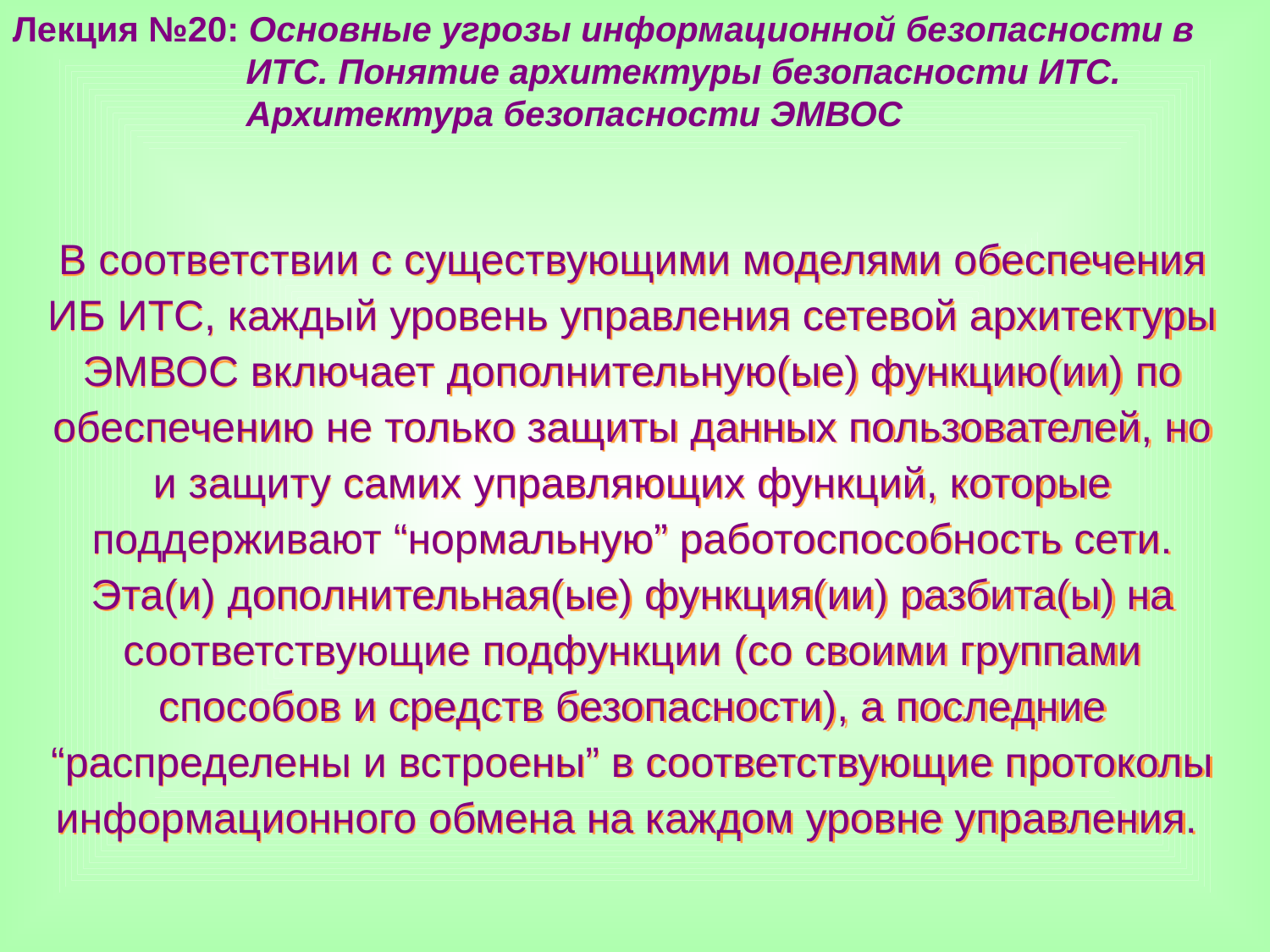

Лекция №20: Основные угрозы информационной безопасности в
                        ИТС. Понятие архитектуры безопасности ИТС.
                        Архитектура безопасности ЭМВОС
В соответствии с существующими моделями обеспечения ИБ ИТС, каждый уровень управления сетевой архитектуры ЭМВОС включает дополнительную(ые) функцию(ии) по обеспечению не только защиты данных пользователей, но и защиту самих управляющих функций, которые поддерживают “нормальную” работоспособность сети. Эта(и) дополнительная(ые) функция(ии) разбита(ы) на соответствующие подфункции (со своими группами способов и средств безопасности), а последние “распределены и встроены” в соответствующие протоколы информационного обмена на каждом уровне управления.